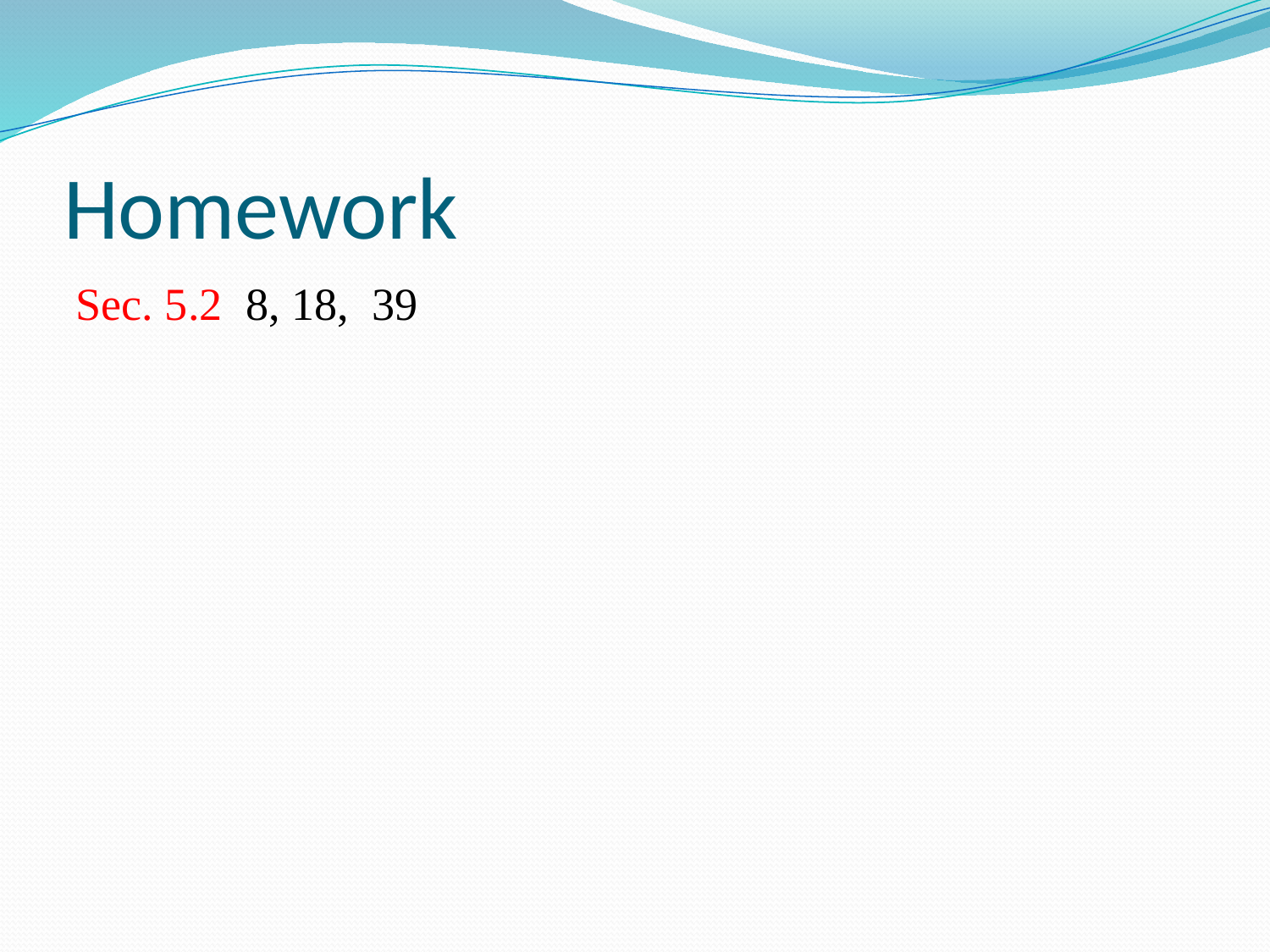

# Homework
Sec. 5.2  8, 18,  39